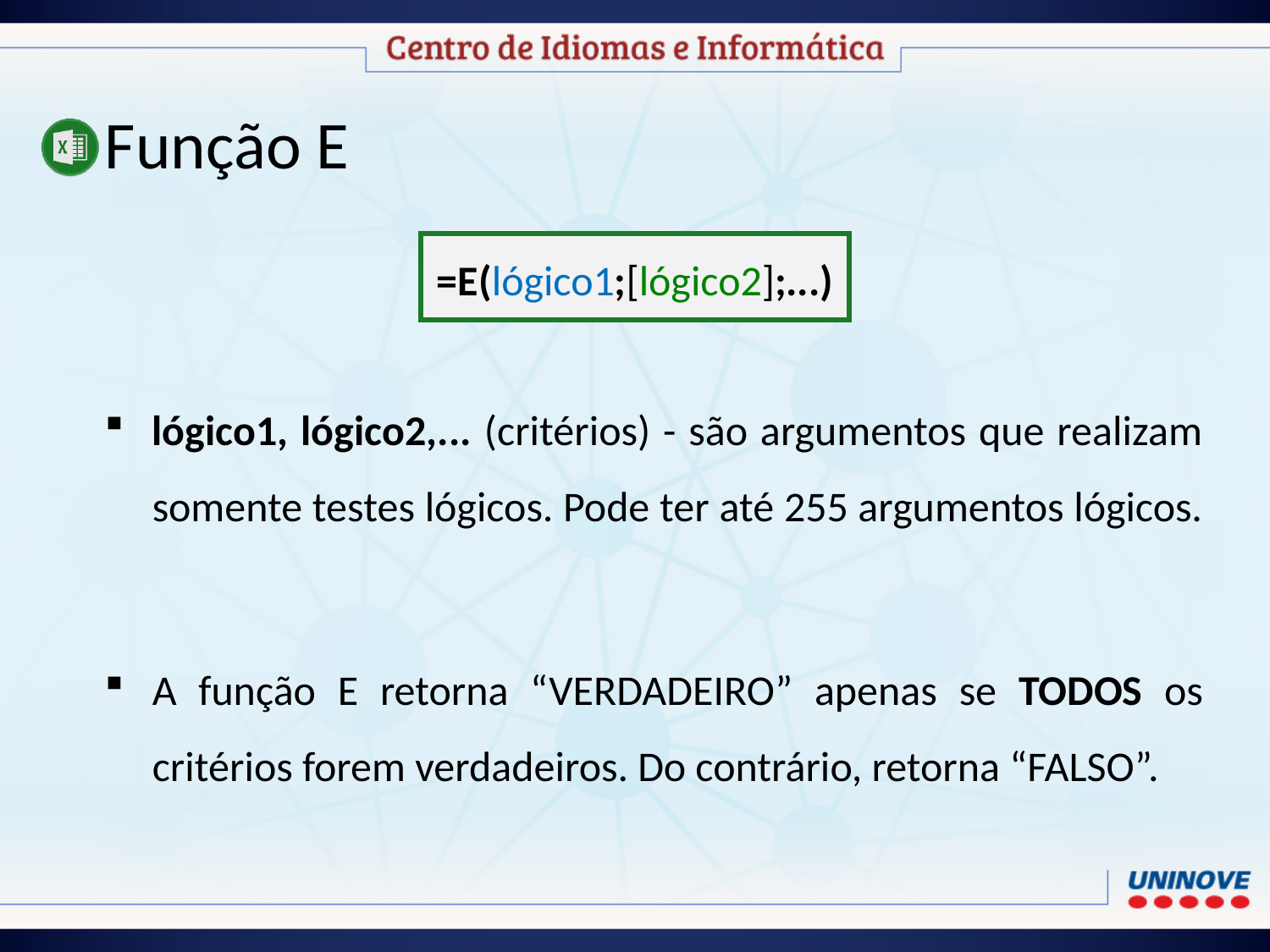

Função E

=E(lógico1;[lógico2];...)
lógico1, lógico2,... (critérios) - são argumentos que realizam somente testes lógicos. Pode ter até 255 argumentos lógicos.
A função E retorna “VERDADEIRO” apenas se TODOS os critérios forem verdadeiros. Do contrário, retorna “FALSO”.